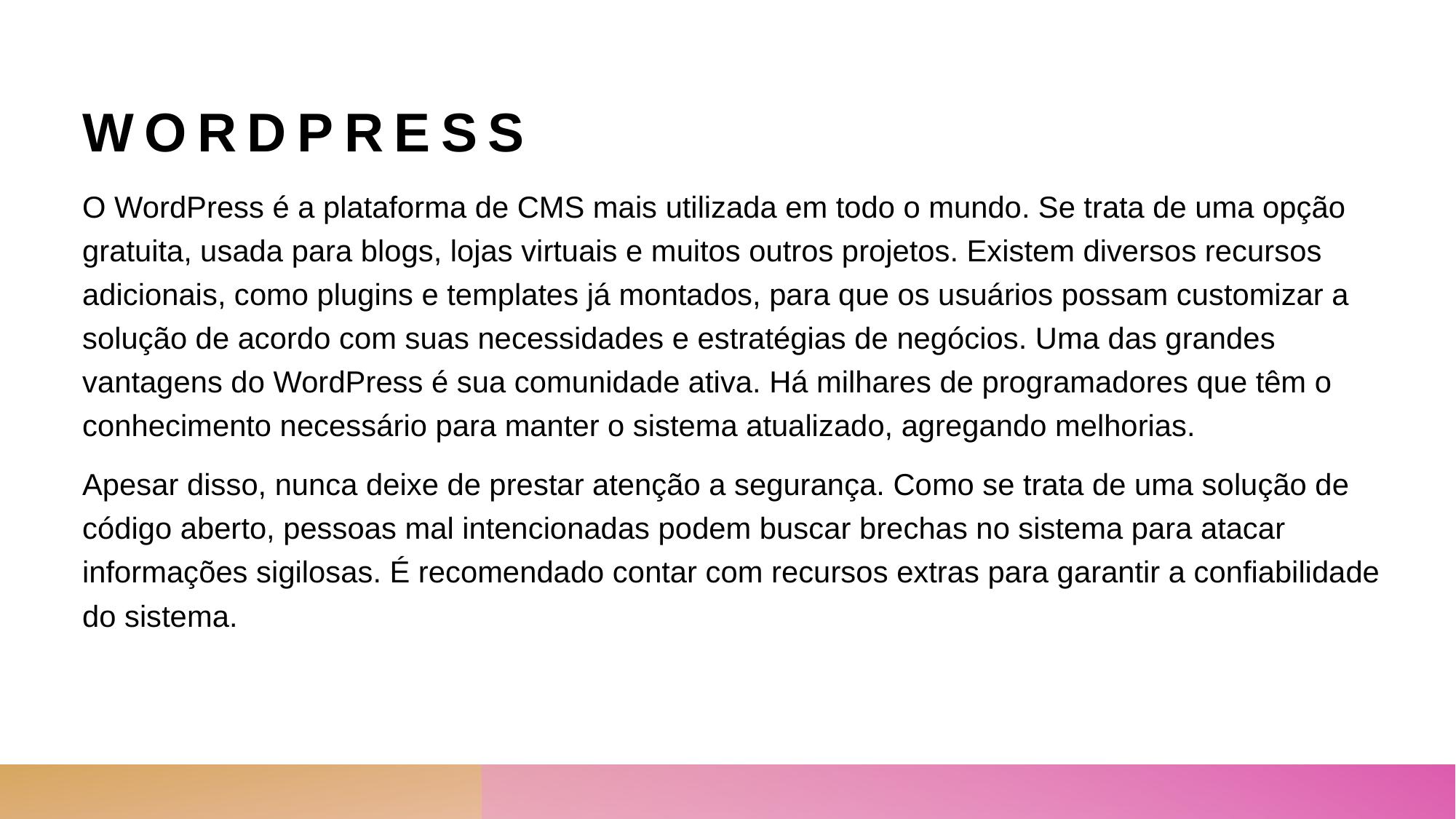

# WordPress
O WordPress é a plataforma de CMS mais utilizada em todo o mundo. Se trata de uma opção gratuita, usada para blogs, lojas virtuais e muitos outros projetos. Existem diversos recursos adicionais, como plugins e templates já montados, para que os usuários possam customizar a solução de acordo com suas necessidades e estratégias de negócios. Uma das grandes vantagens do WordPress é sua comunidade ativa. Há milhares de programadores que têm o conhecimento necessário para manter o sistema atualizado, agregando melhorias.
Apesar disso, nunca deixe de prestar atenção a segurança. Como se trata de uma solução de código aberto, pessoas mal intencionadas podem buscar brechas no sistema para atacar informações sigilosas. É recomendado contar com recursos extras para garantir a confiabilidade do sistema.